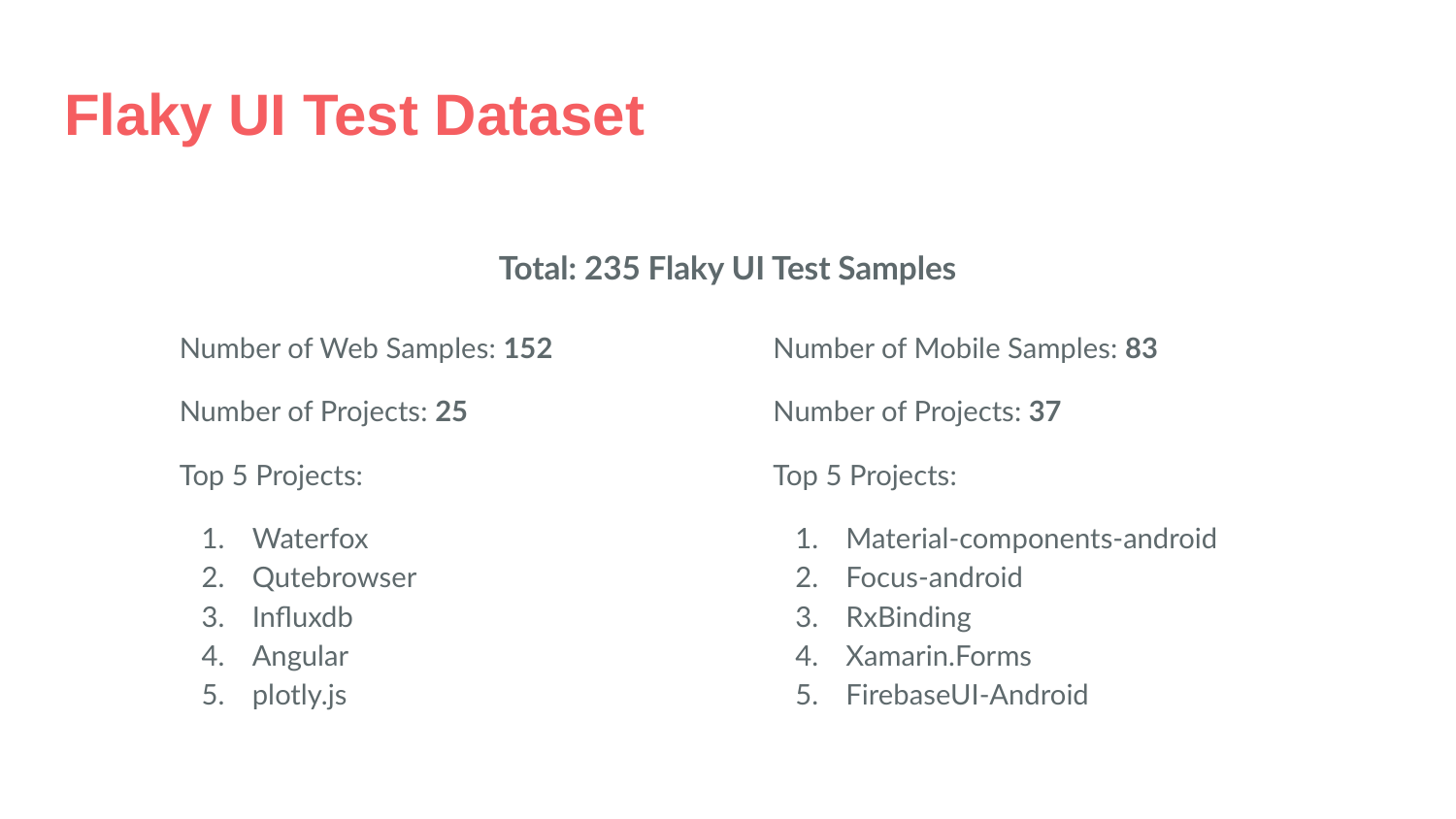

# Flaky UI Test Dataset
Total: 235 Flaky UI Test Samples
Number of Web Samples: 152
Number of Projects: 25
Top 5 Projects:
Waterfox
Qutebrowser
Influxdb
Angular
plotly.js

Number of Mobile Samples: 83
Number of Projects: 37
Top 5 Projects:
Material-components-android
Focus-android
RxBinding
Xamarin.Forms
FirebaseUI-Android